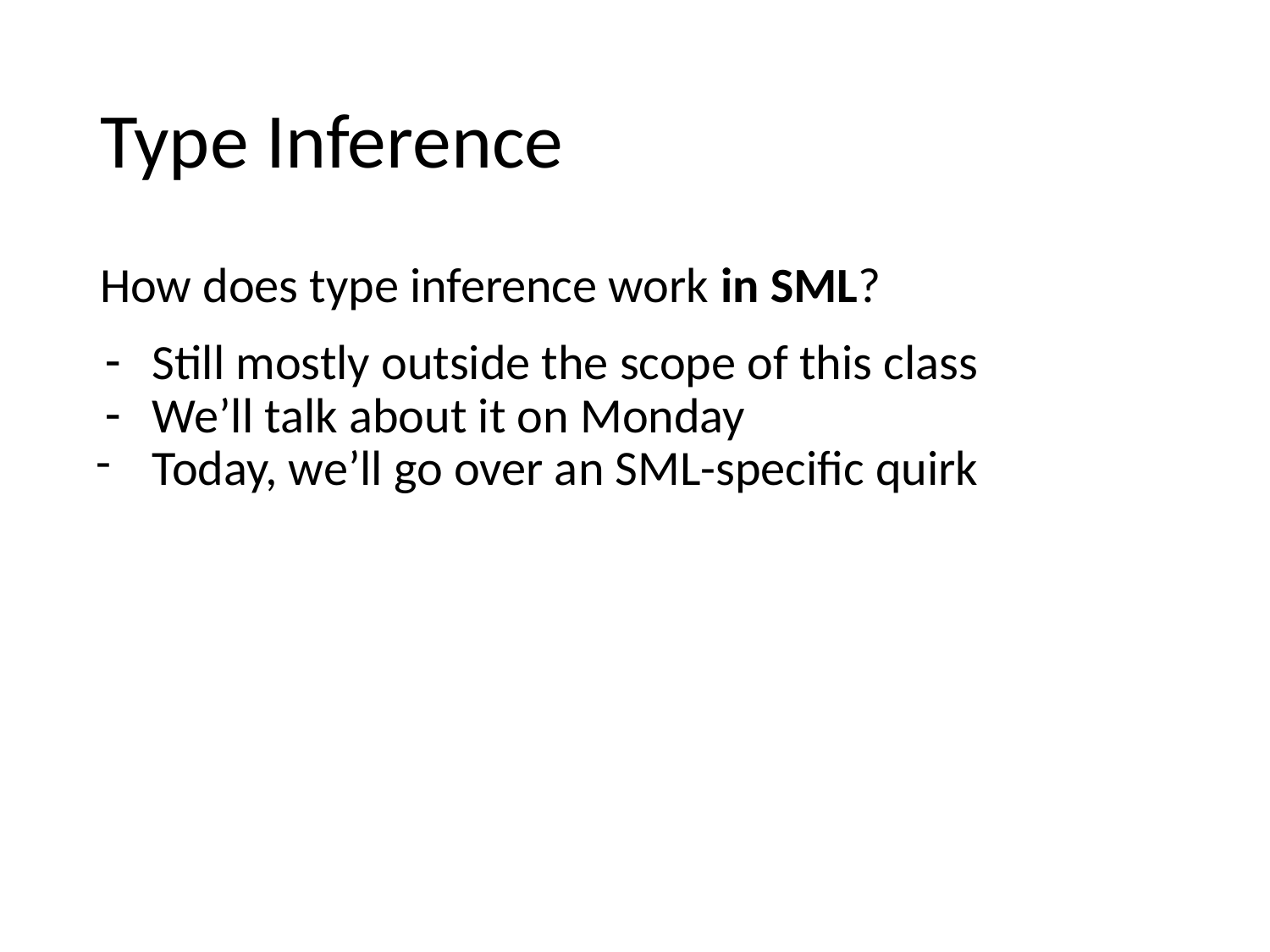

# Type Inference

Still mostly outside the scope of this class
We’ll talk about it on Monday
Today, we’ll go over an SML-specific quirk

How does type inference work in SML?